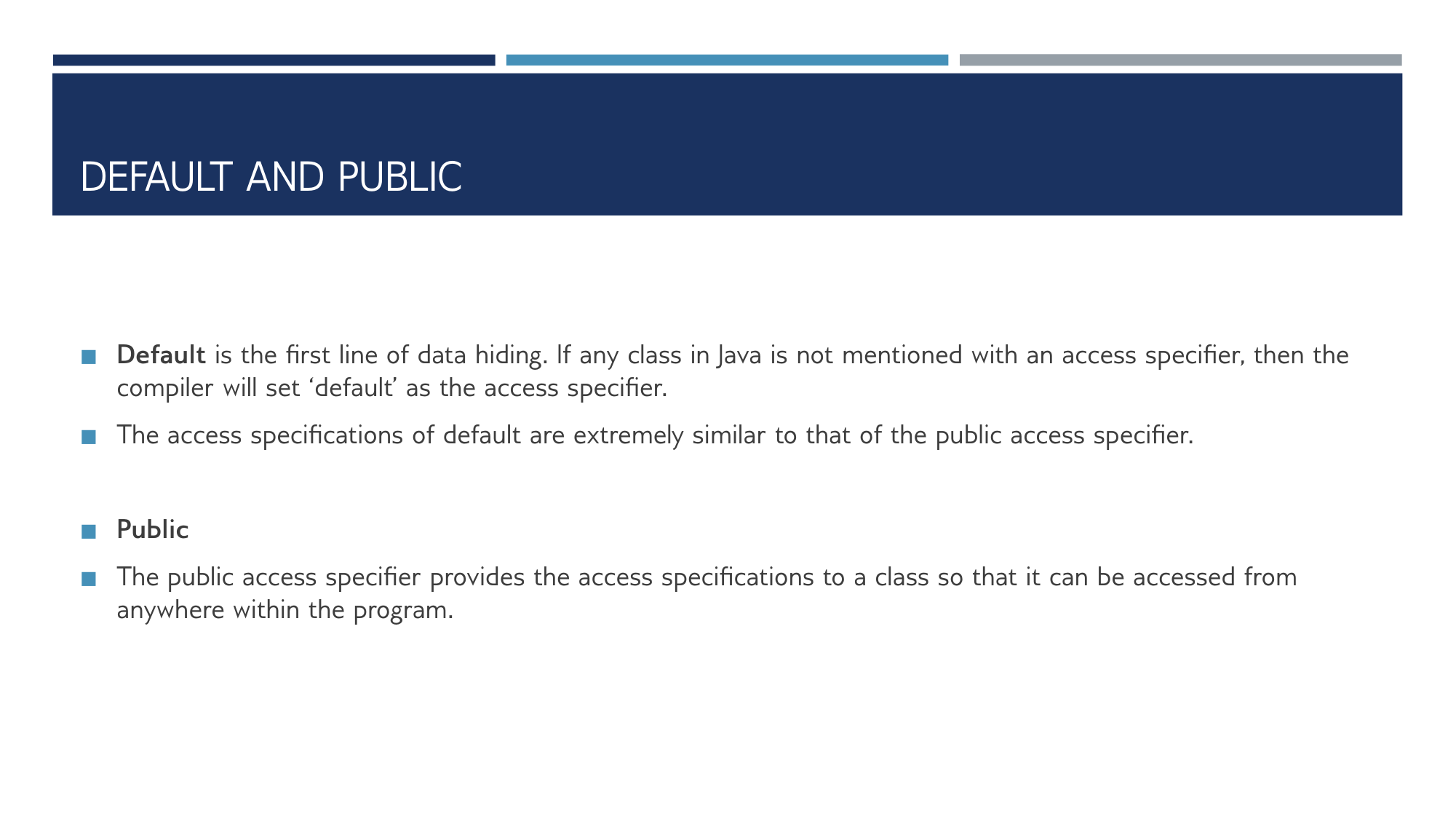

# DEFAULT AND PUBLIC

Default is the first line of data hiding. If any class in Java is not mentioned with an access specifier, then the compiler will set ‘default’ as the access specifier.
The access specifications of default are extremely similar to that of the public access specifier.

Public
The public access specifier provides the access specifications to a class so that it can be accessed from anywhere within the program.